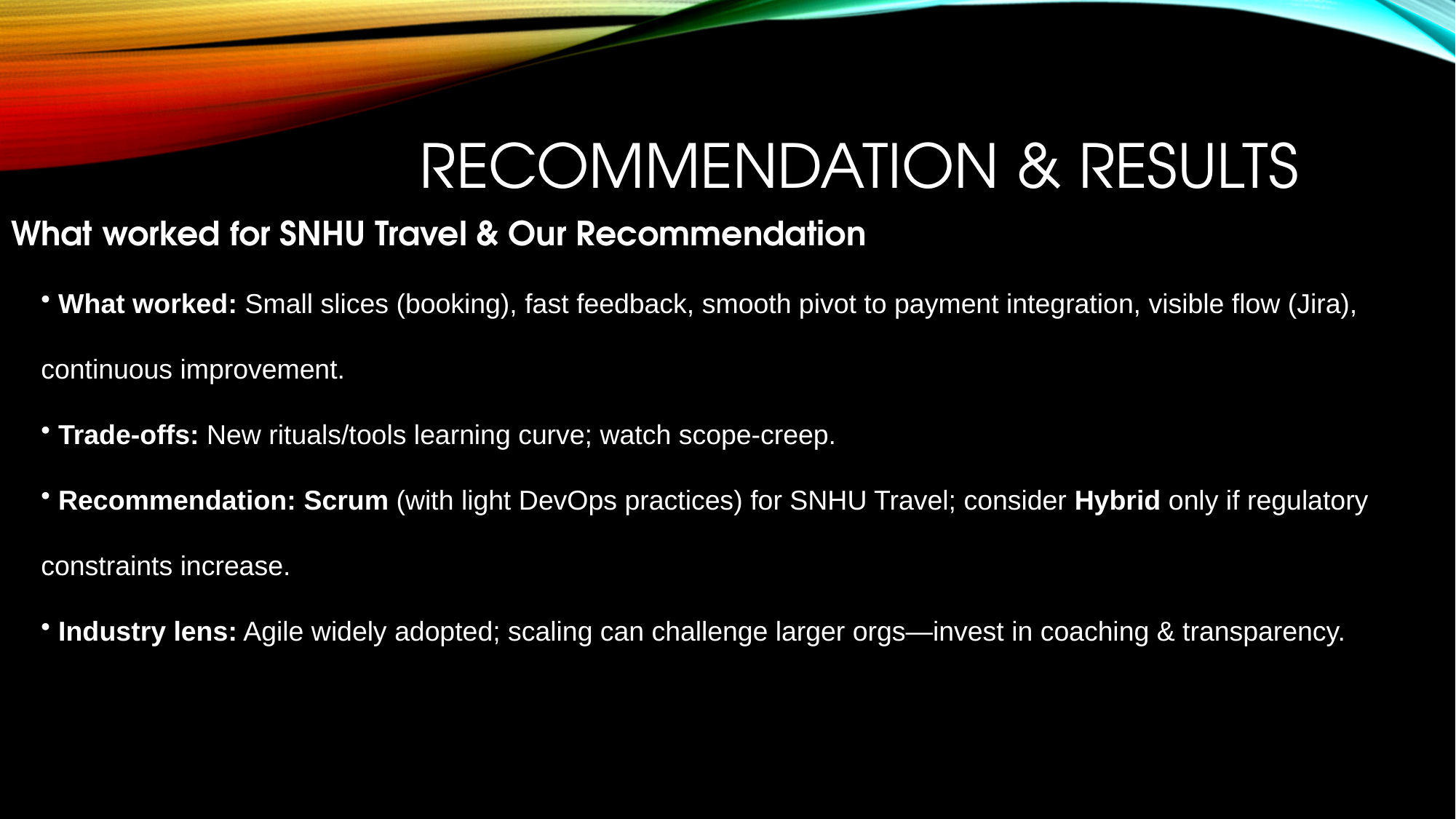

# Recommendation & Results
What worked for SNHU Travel & Our Recommendation
 What worked: Small slices (booking), fast feedback, smooth pivot to payment integration, visible flow (Jira), continuous improvement.
 Trade-offs: New rituals/tools learning curve; watch scope-creep.
 Recommendation: Scrum (with light DevOps practices) for SNHU Travel; consider Hybrid only if regulatory constraints increase.
 Industry lens: Agile widely adopted; scaling can challenge larger orgs—invest in coaching & transparency.